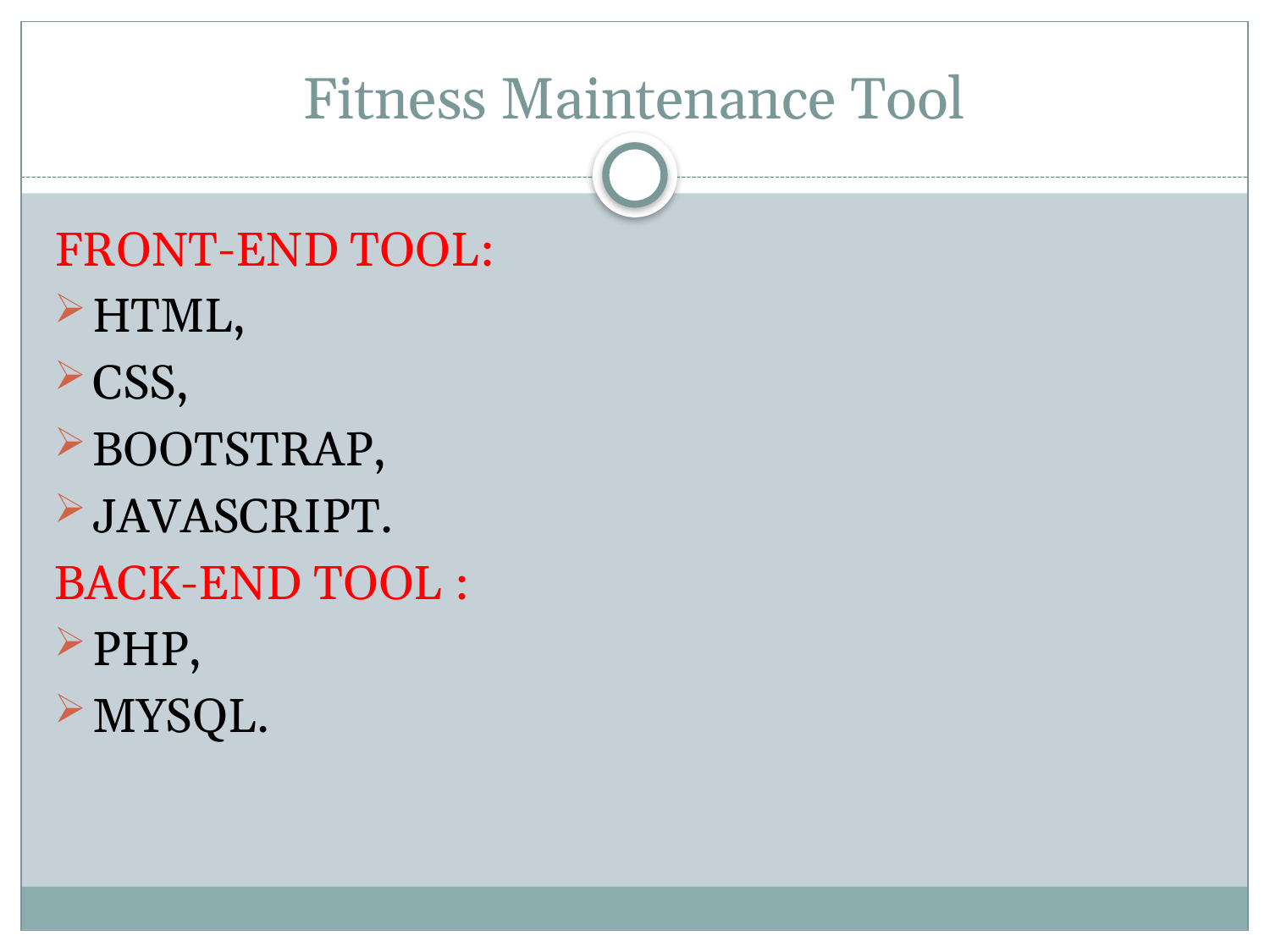

# Fitness Maintenance Tool
FRONT-END TOOL:
HTML,
CSS,
BOOTSTRAP,
JAVASCRIPT.
BACK-END TOOL :
PHP,
MYSQL.